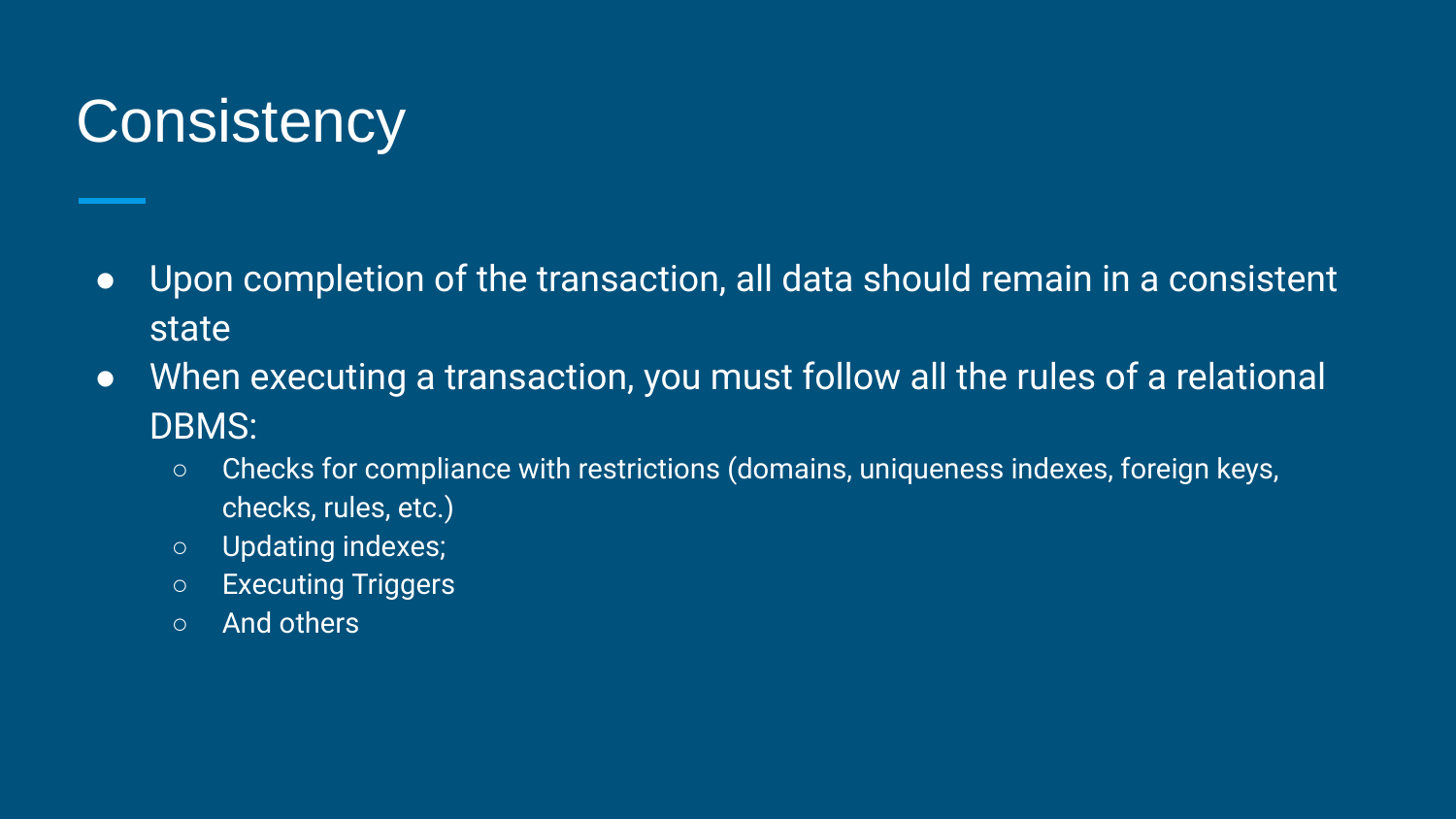

# Consistency
Upon completion of the transaction, all data should remain in a consistent state
When executing a transaction, you must follow all the rules of a relational DBMS:
Checks for compliance with restrictions (domains, uniqueness indexes, foreign keys, checks, rules, etc.)
Updating indexes;
Executing Triggers
And others